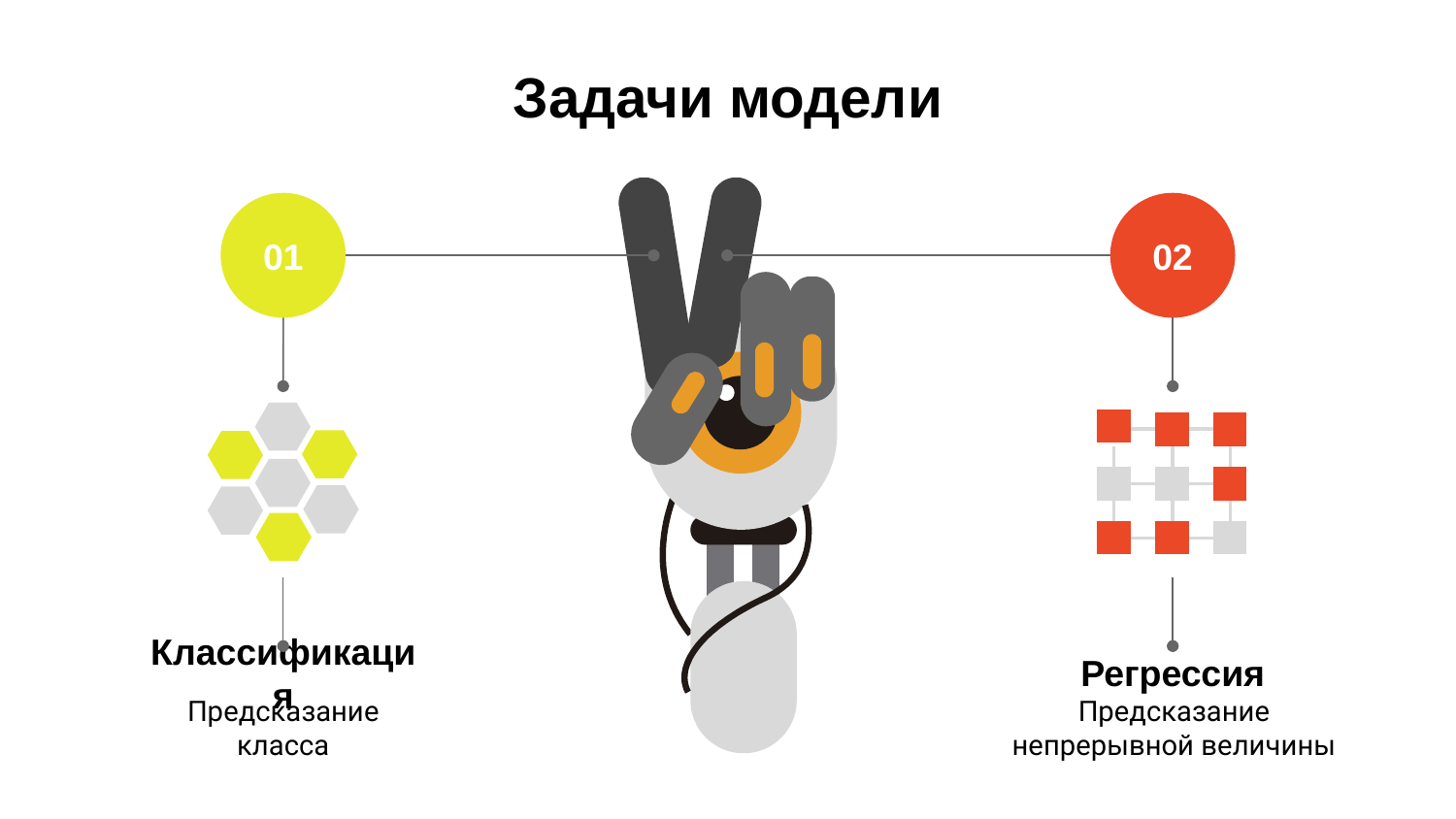

# Задачи модели

01
Классификация
Предсказание класса
02
Регрессия
Предсказание непрерывной величины